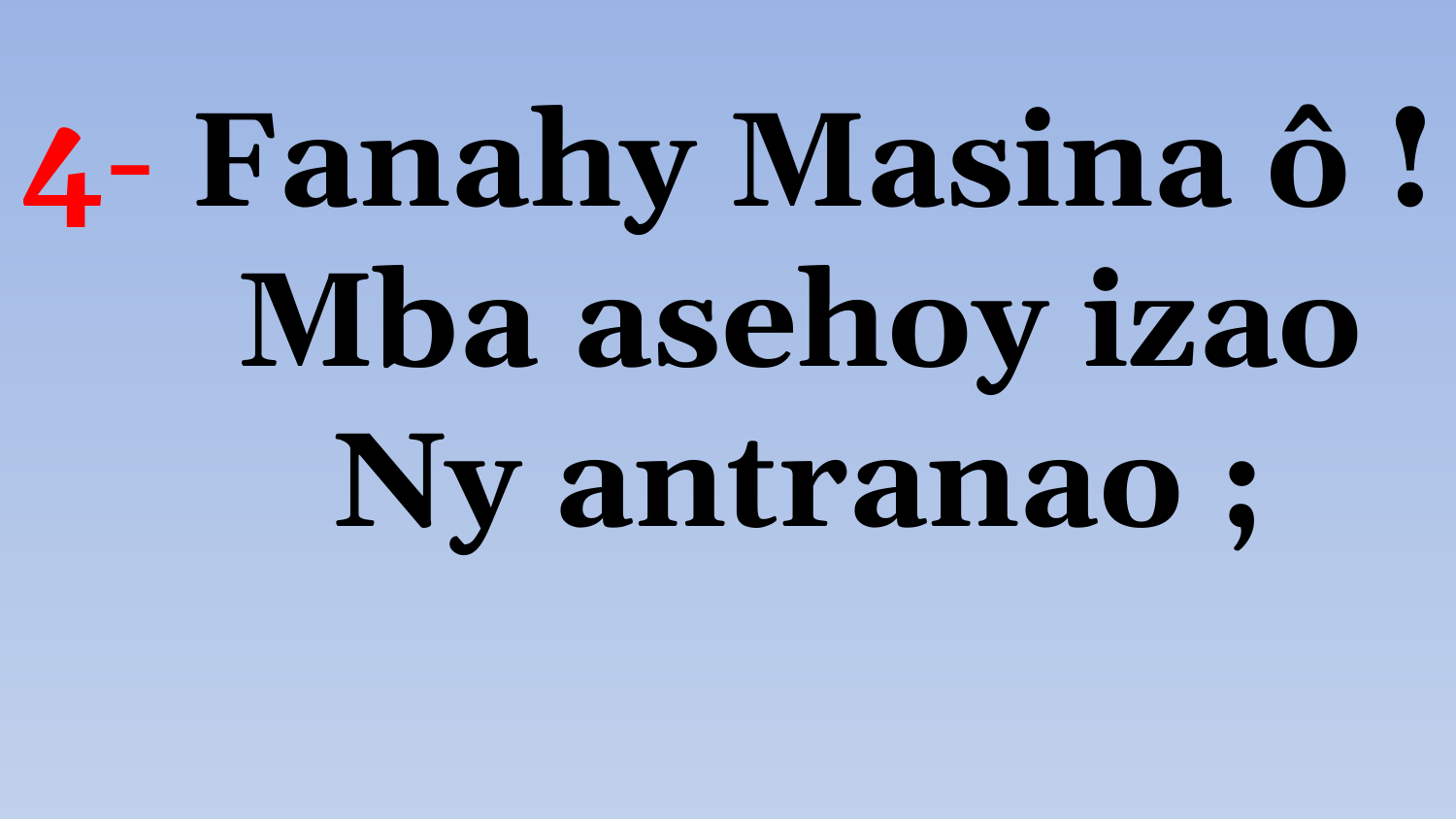

# 4- Fanahy Masina ô ! Mba asehoy izao Ny antranao ;